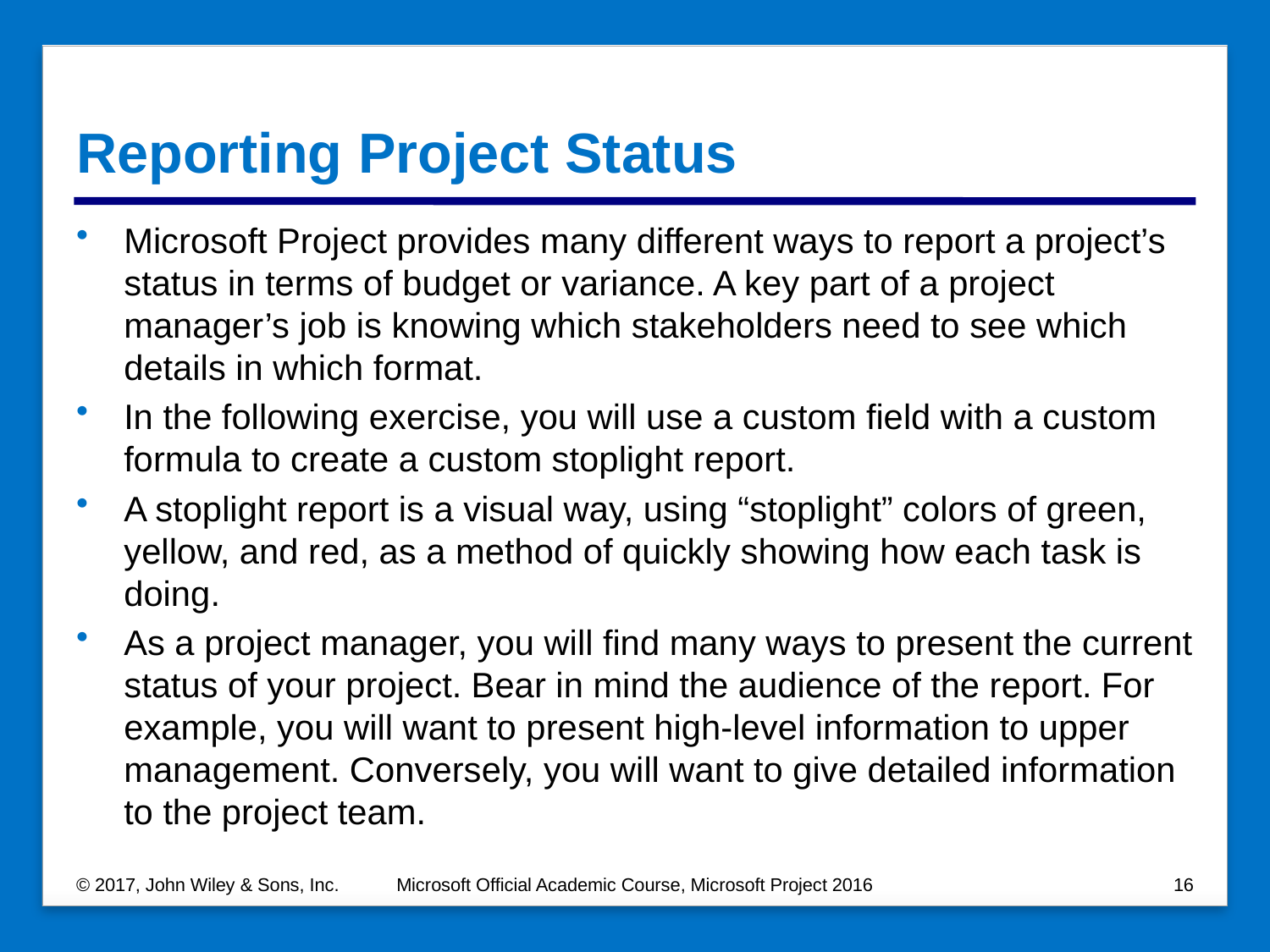

# Reporting Project Status
Microsoft Project provides many different ways to report a project’s status in terms of budget or variance. A key part of a project manager’s job is knowing which stakeholders need to see which details in which format.
In the following exercise, you will use a custom field with a custom formula to create a custom stoplight report.
A stoplight report is a visual way, using “stoplight” colors of green, yellow, and red, as a method of quickly showing how each task is doing.
As a project manager, you will find many ways to present the current status of your project. Bear in mind the audience of the report. For example, you will want to present high‐level information to upper management. Conversely, you will want to give detailed information to the project team.
© 2017, John Wiley & Sons, Inc.
Microsoft Official Academic Course, Microsoft Project 2016
16